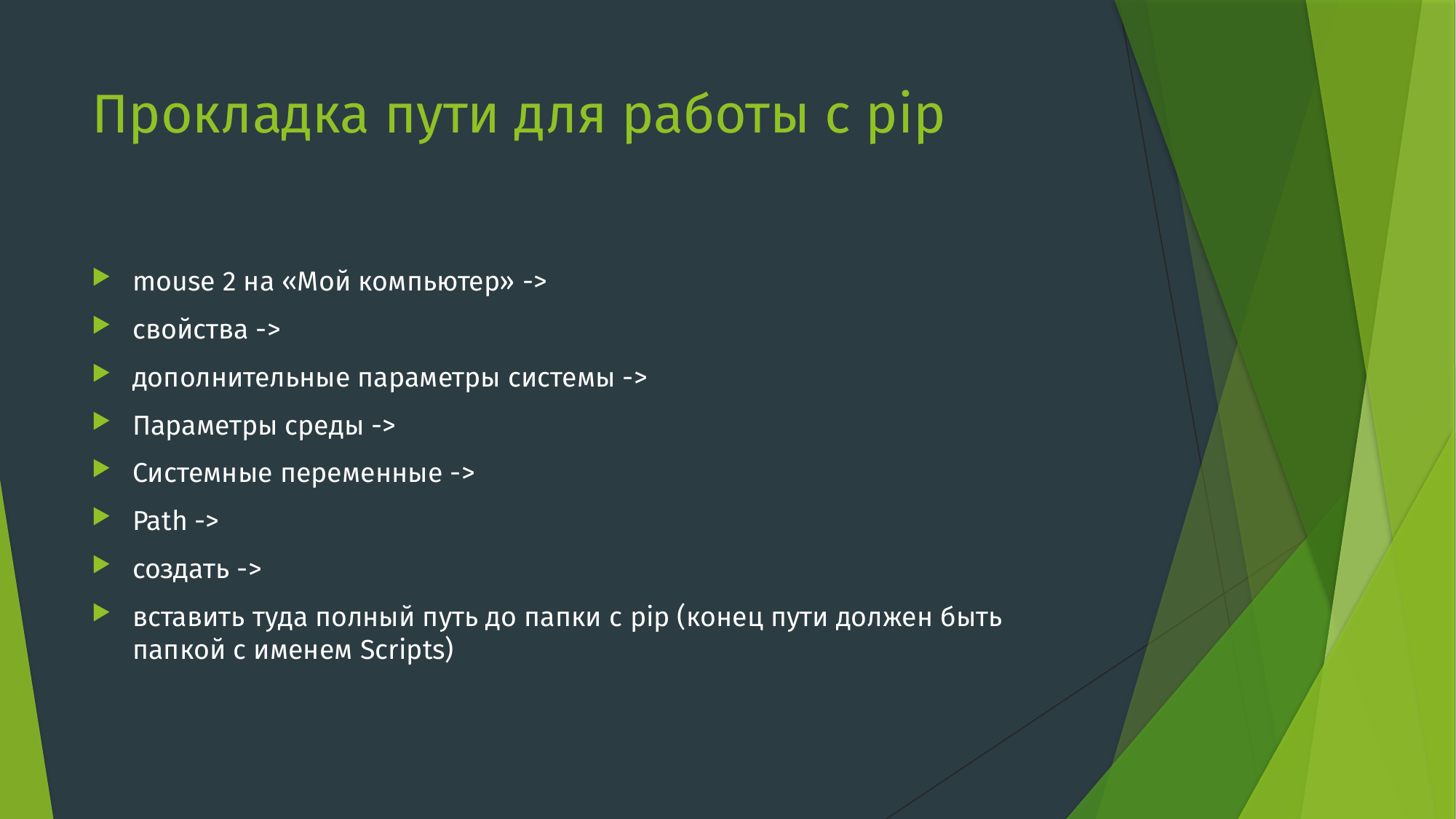

# Прокладка пути для работы с pip
mouse 2 на «Мой компьютер» ->
свойства ->
дополнительные параметры системы ->
Параметры среды ->
Системные переменные ->
Path ->
создать ->
вставить туда полный путь до папки с pip (конец пути должен быть папкой с именем Scripts)